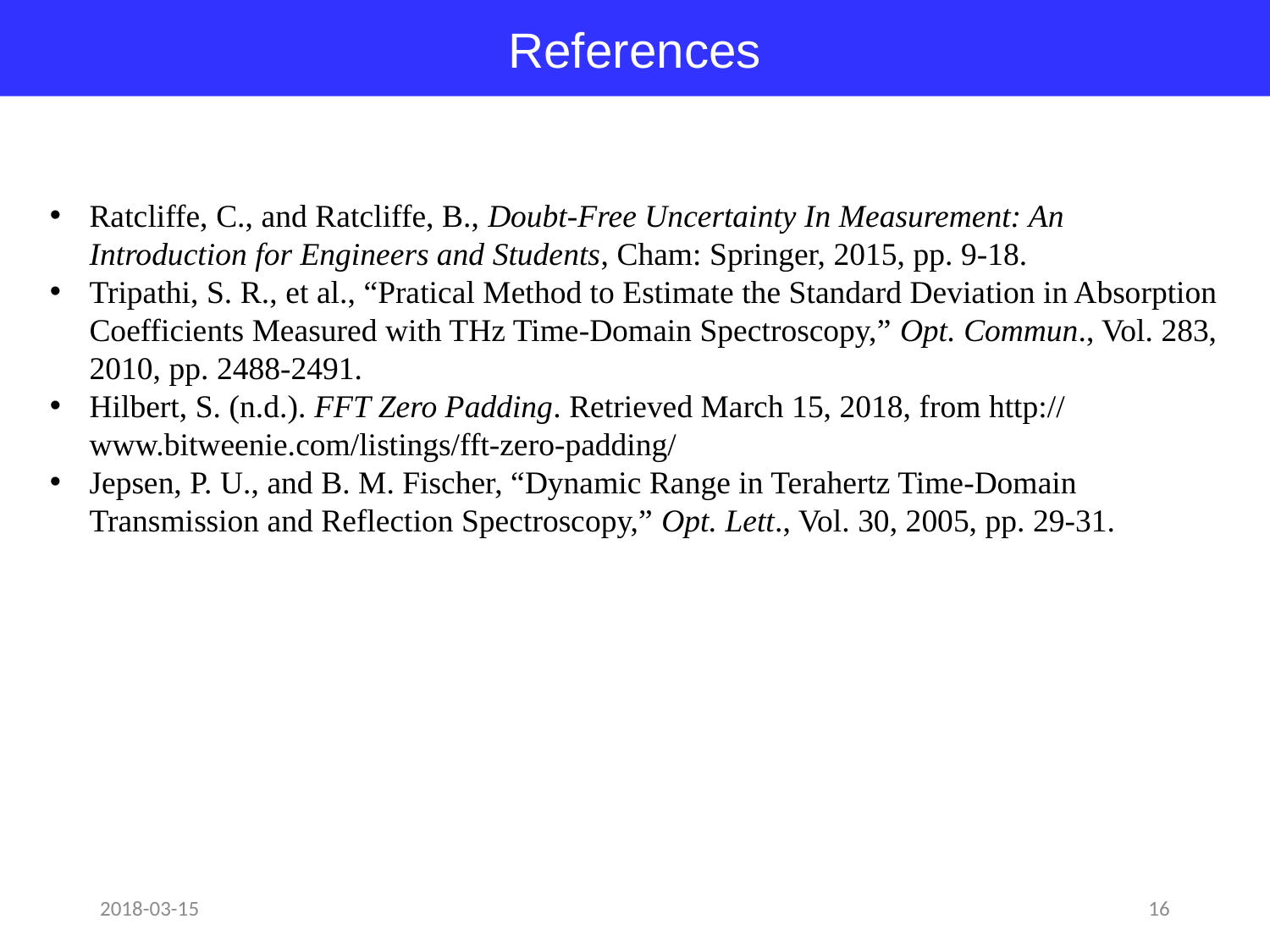

References
Ratcliffe, C., and Ratcliffe, B., Doubt-Free Uncertainty In Measurement: An Introduction for Engineers and Students, Cham: Springer, 2015, pp. 9-18.
Tripathi, S. R., et al., “Pratical Method to Estimate the Standard Deviation in Absorption Coefficients Measured with THz Time-Domain Spectroscopy,” Opt. Commun., Vol. 283, 2010, pp. 2488-2491.
Hilbert, S. (n.d.). FFT Zero Padding. Retrieved March 15, 2018, from http://www.bitweenie.com/listings/fft-zero-padding/
Jepsen, P. U., and B. M. Fischer, “Dynamic Range in Terahertz Time-Domain Transmission and Reflection Spectroscopy,” Opt. Lett., Vol. 30, 2005, pp. 29-31.
2018-03-15
16